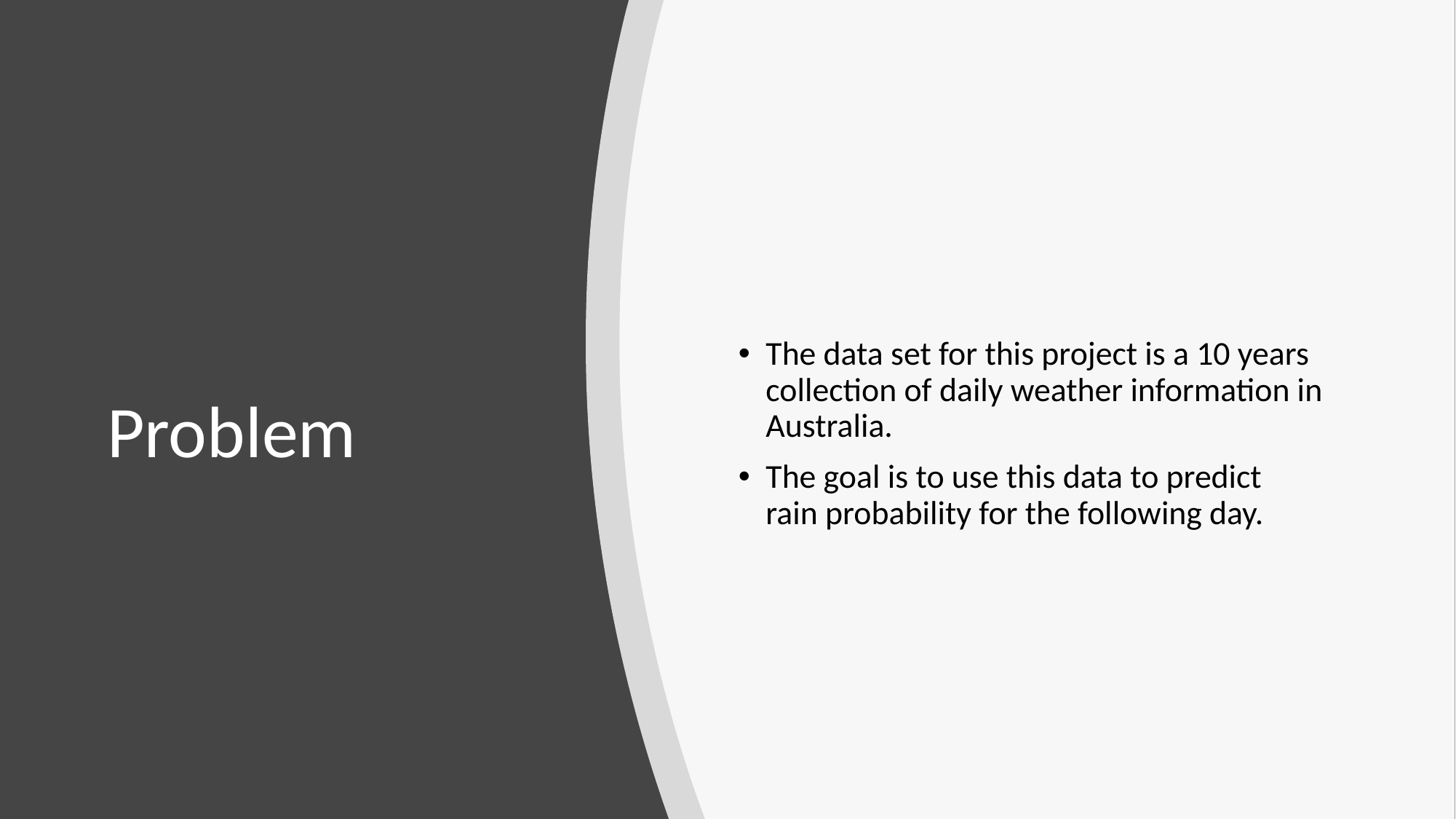

The data set for this project is a 10 years collection of daily weather information in Australia.
The goal is to use this data to predict rain probability for the following day.
# Problem